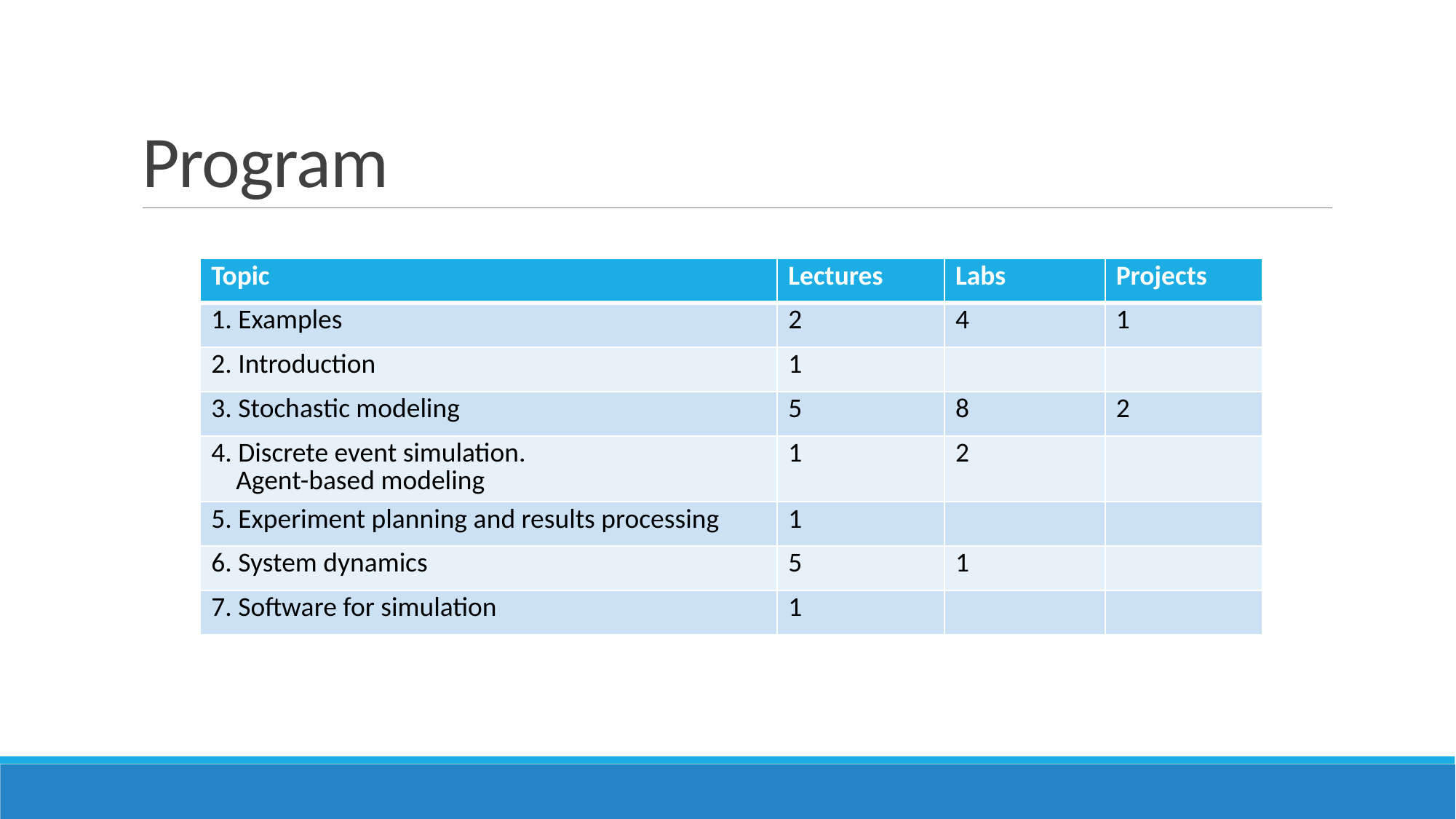

# Program
| Topic | Lectures | Labs | Projects |
| --- | --- | --- | --- |
| 1. Examples | 2 | 4 | 1 |
| 2. Introduction | 1 |  |  |
| 3. Stochastic modeling | 5 | 8 | 2 |
| 4. Discrete event simulation. Agent-based modeling | 1 | 2 |  |
| 5. Experiment planning and results processing | 1 |  |  |
| 6. System dynamics | 5 | 1 |  |
| 7. Software for simulation | 1 |  |  |